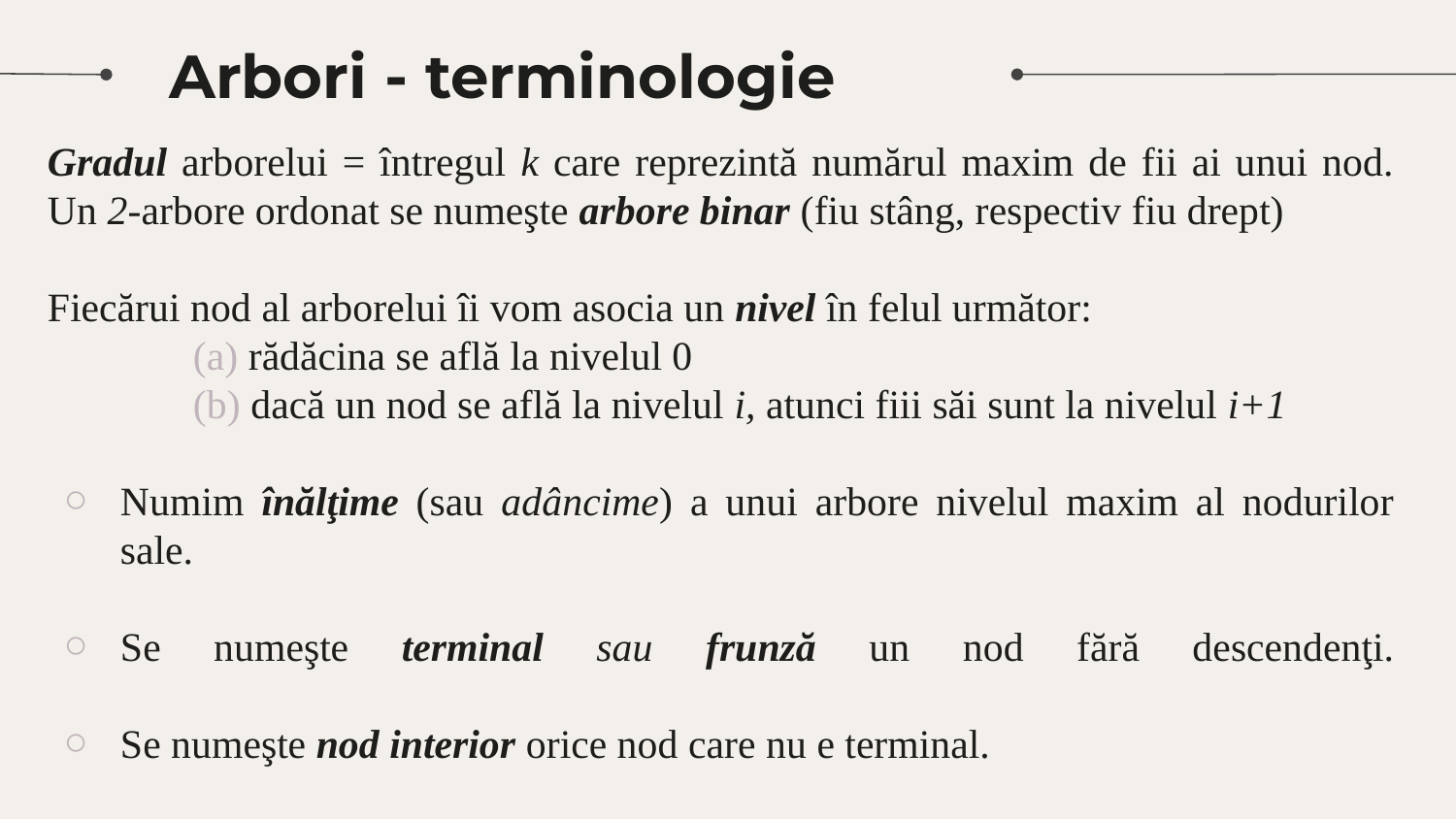

# Arbori - terminologie
Gradul arborelui = întregul k care reprezintă numărul maxim de fii ai unui nod. Un 2-arbore ordonat se numeşte arbore binar (fiu stâng, respectiv fiu drept)

Fiecărui nod al arborelui îi vom asocia un nivel în felul următor:
(a) rădăcina se află la nivelul 0
(b) dacă un nod se află la nivelul i, atunci fiii săi sunt la nivelul i+1

Numim înălţime (sau adâncime) a unui arbore nivelul maxim al nodurilor sale.
Se numeşte terminal sau frunză un nod fără descendenţi.
Se numeşte nod interior orice nod care nu e terminal.